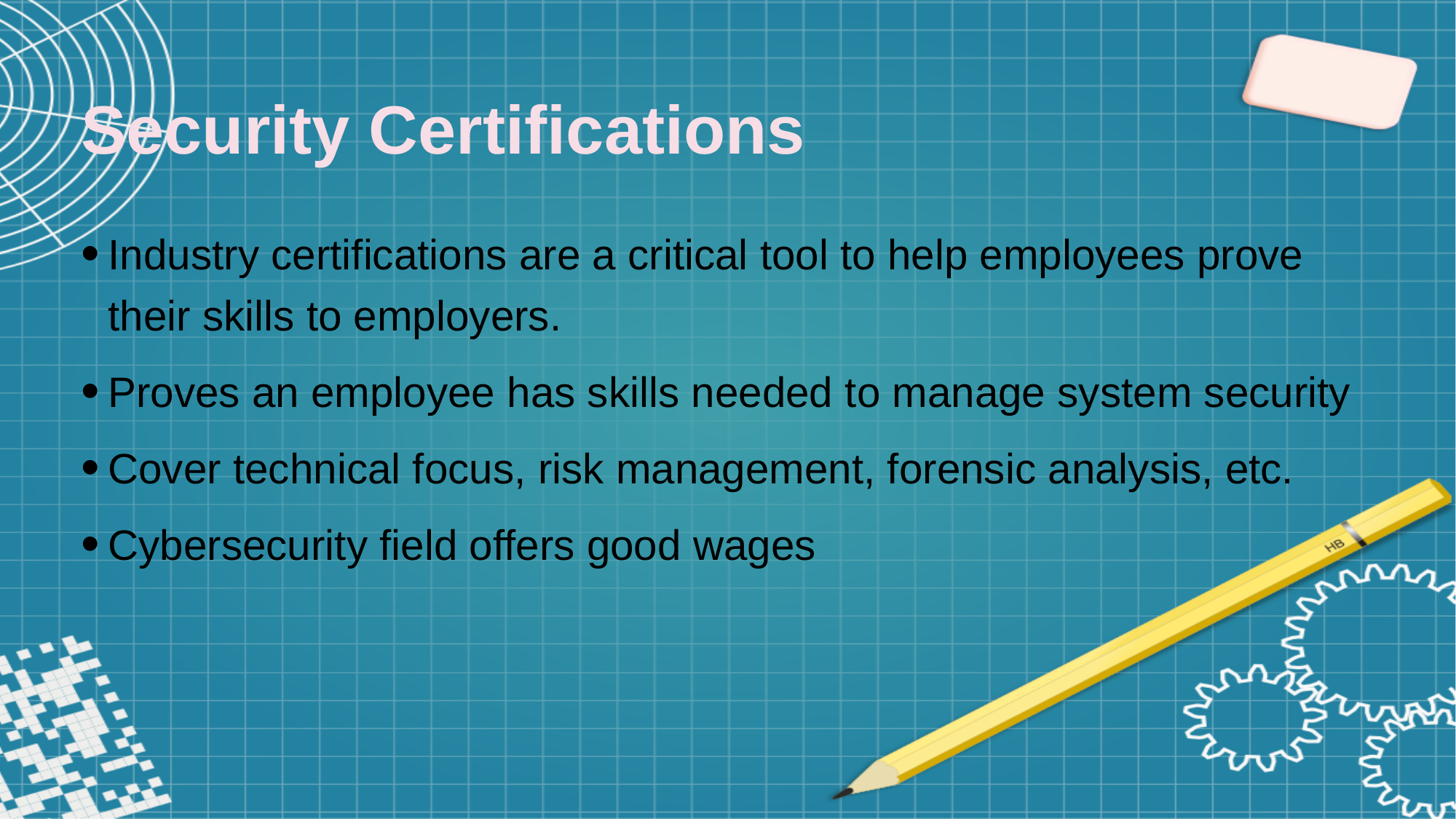

Security Certifications
Industry certifications are a critical tool to help employees prove their skills to employers.
Proves an employee has skills needed to manage system security
Cover technical focus, risk management, forensic analysis, etc.
Cybersecurity field offers good wages